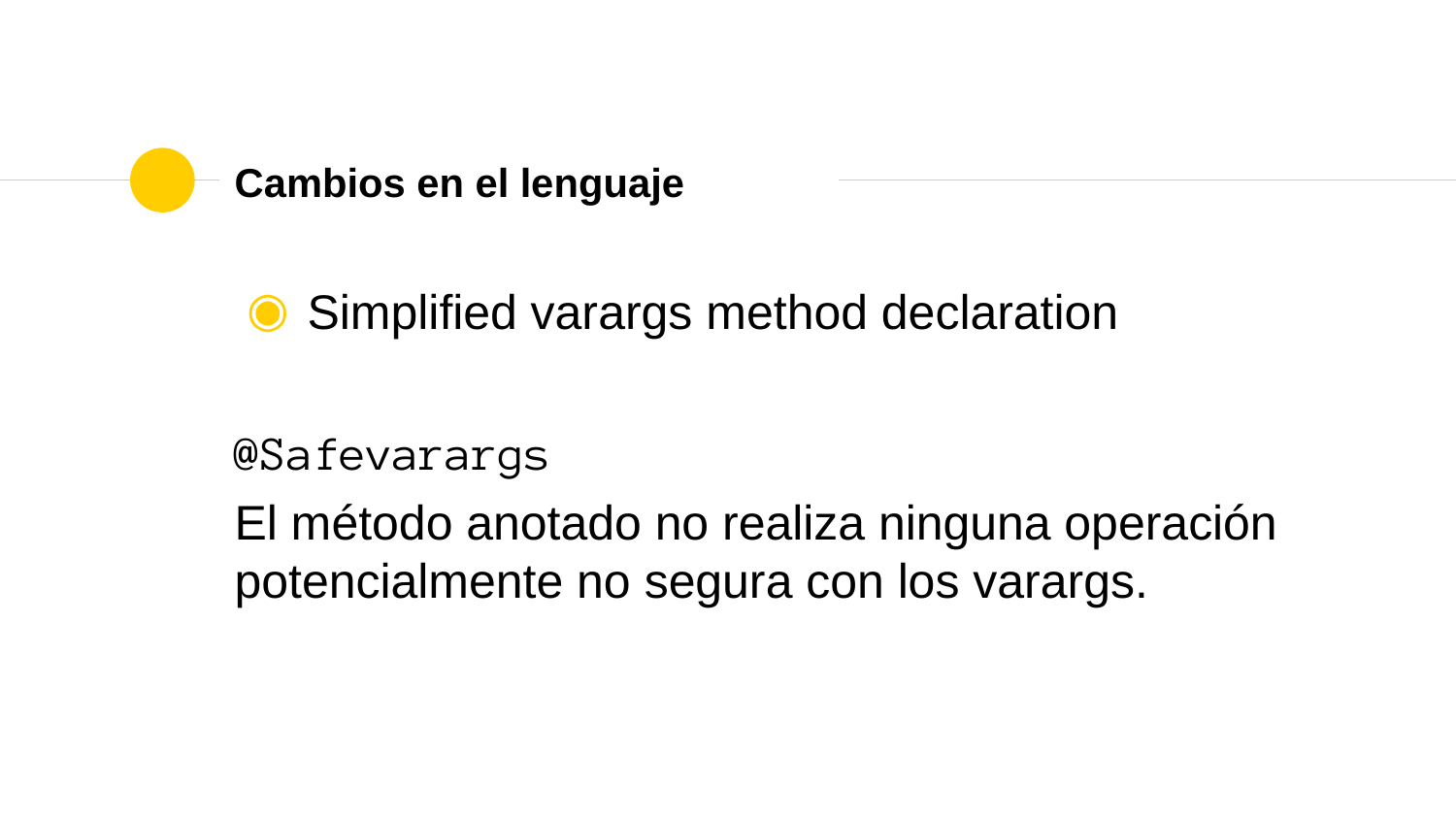

# Cambios en el lenguaje
Simplified varargs method declaration

@Safevarargs
El método anotado no realiza ninguna operación potencialmente no segura con los varargs.